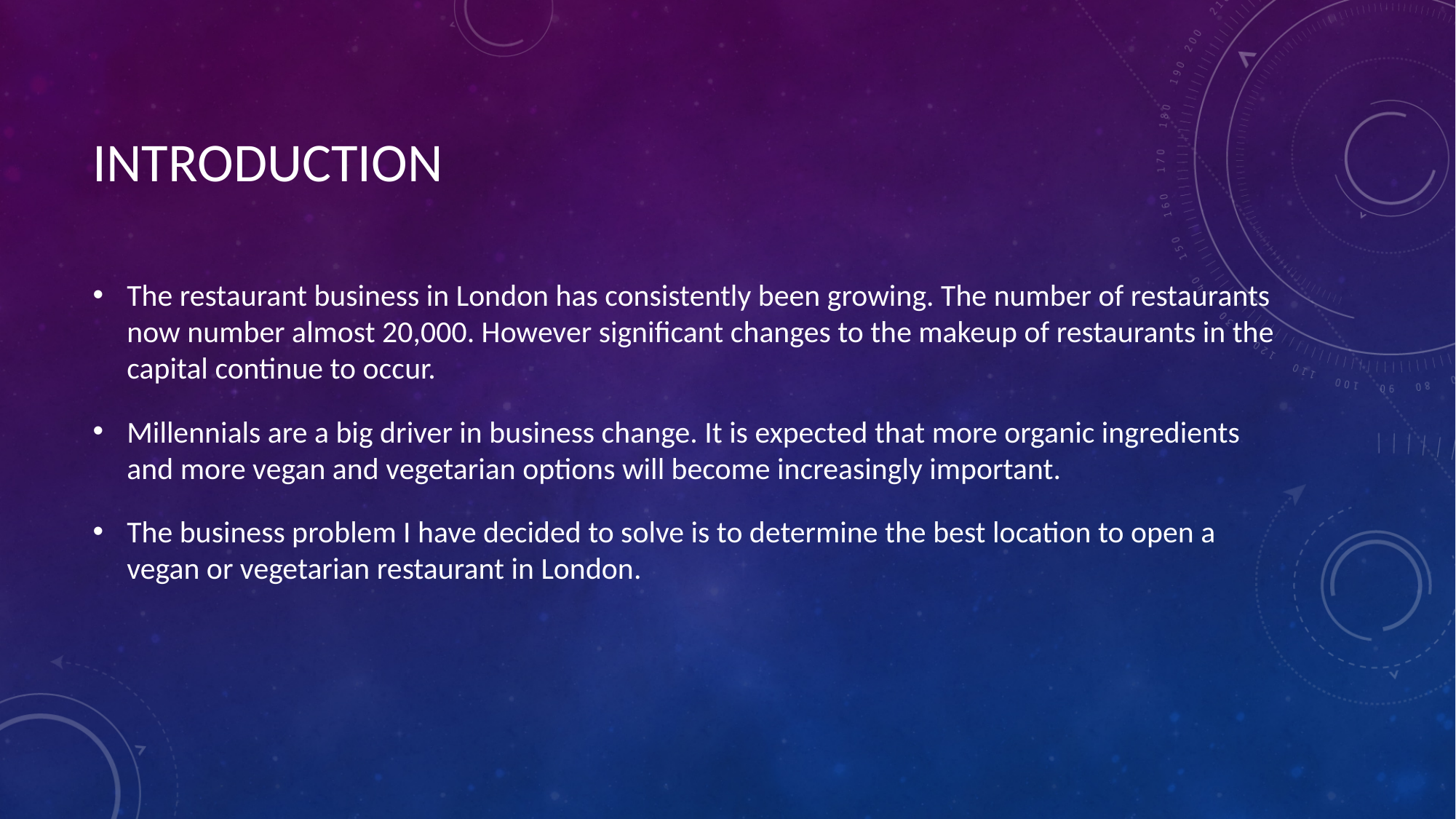

# INTRODUCTION
The restaurant business in London has consistently been growing. The number of restaurants now number almost 20,000. However significant changes to the makeup of restaurants in the capital continue to occur.
Millennials are a big driver in business change. It is expected that more organic ingredients and more vegan and vegetarian options will become increasingly important.
The business problem I have decided to solve is to determine the best location to open a vegan or vegetarian restaurant in London.